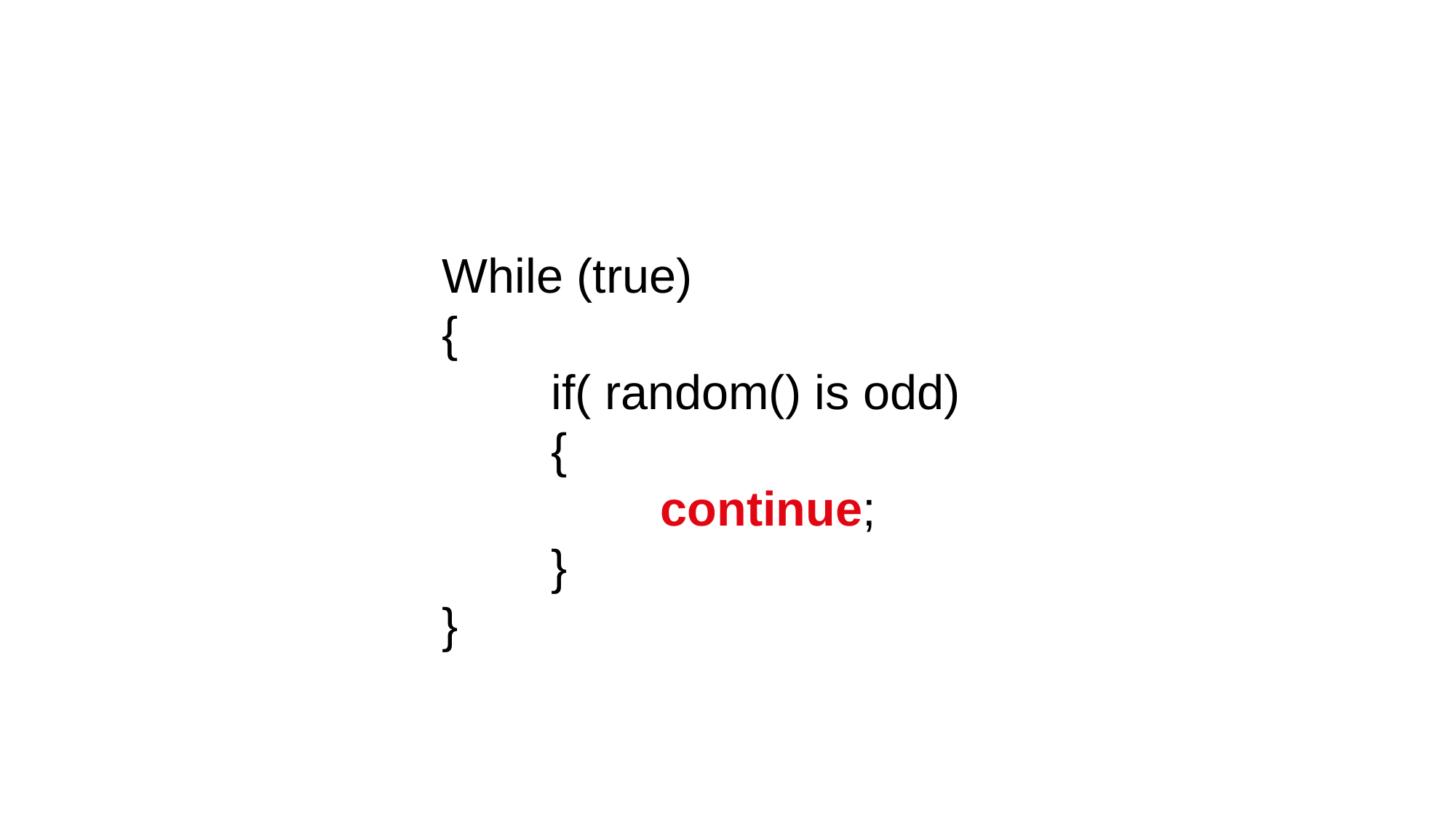

While (true)
{
	if( random() is odd)
	{
		continue;
	}
}